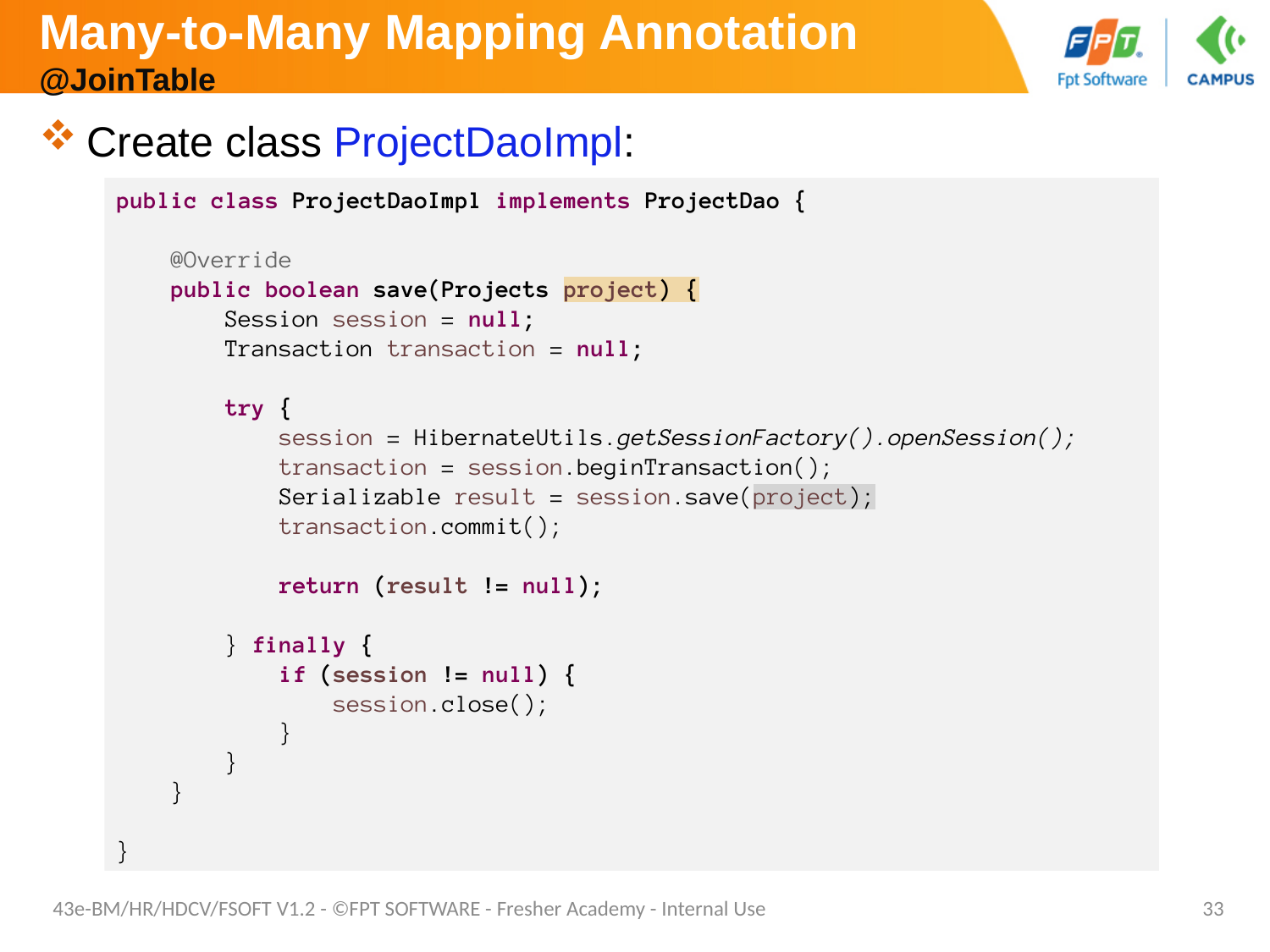

# Many-to-Many Mapping Annotation @JoinTable
Create class ProjectDaoImpl:
public class ProjectDaoImpl implements ProjectDao {

    @Override
    public boolean save(Projects project) {
        Session session = null;
        Transaction transaction = null;

        try {
            session = HibernateUtils.getSessionFactory().openSession();
            transaction = session.beginTransaction();
            Serializable result = session.save(project);
            transaction.commit();

            return (result != null);

        } finally {
            if (session != null) {
                session.close();
            }
        }
    }

}
43e-BM/HR/HDCV/FSOFT V1.2 - ©FPT SOFTWARE - Fresher Academy - Internal Use
33